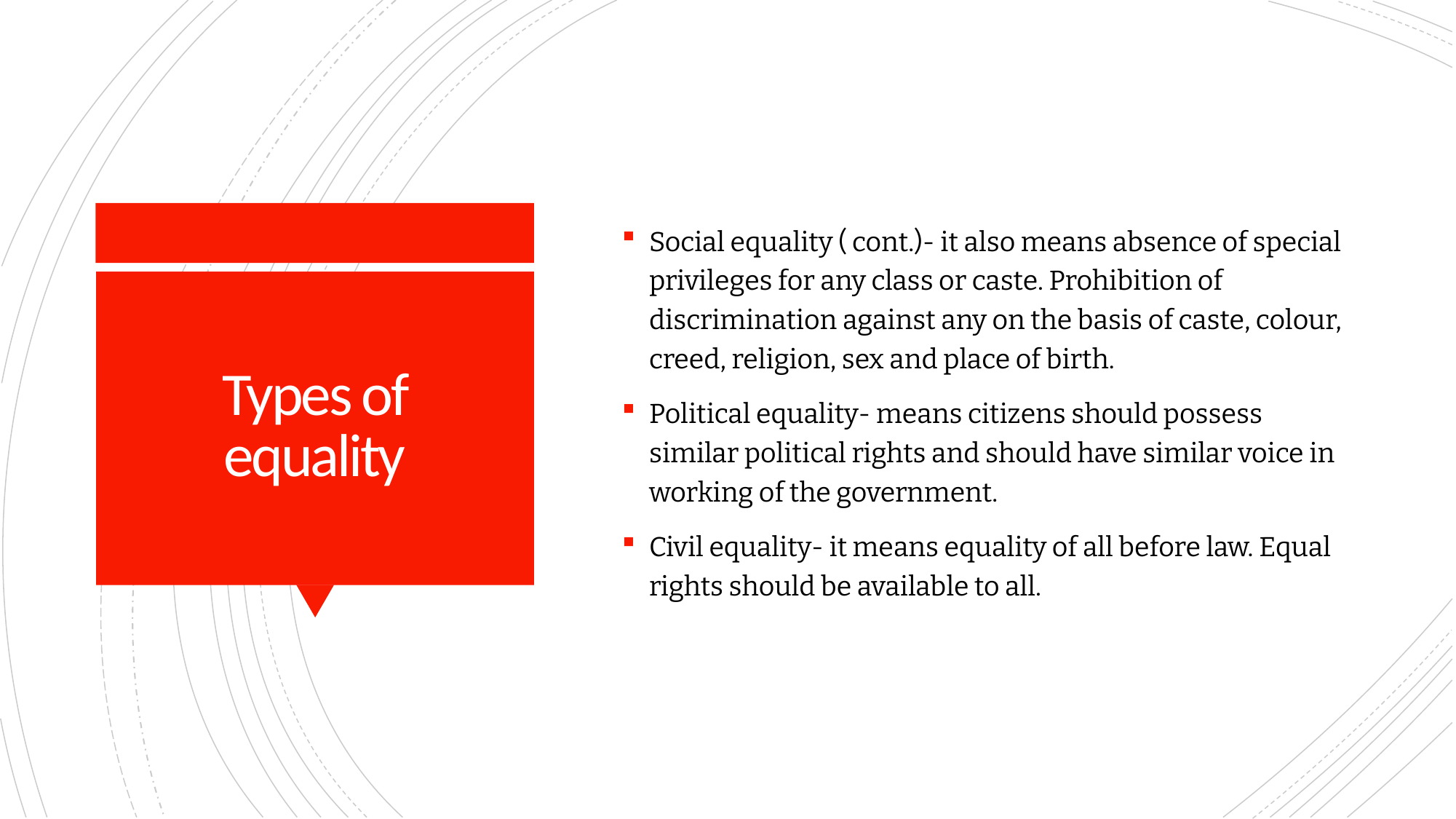

Social equality ( cont.)- it also means absence of special privileges for any class or caste. Prohibition of discrimination against any on the basis of caste, colour, creed, religion, sex and place of birth.
Political equality- means citizens should possess similar political rights and should have similar voice in working of the government.
Civil equality- it means equality of all before law. Equal rights should be available to all.
# Types of equality